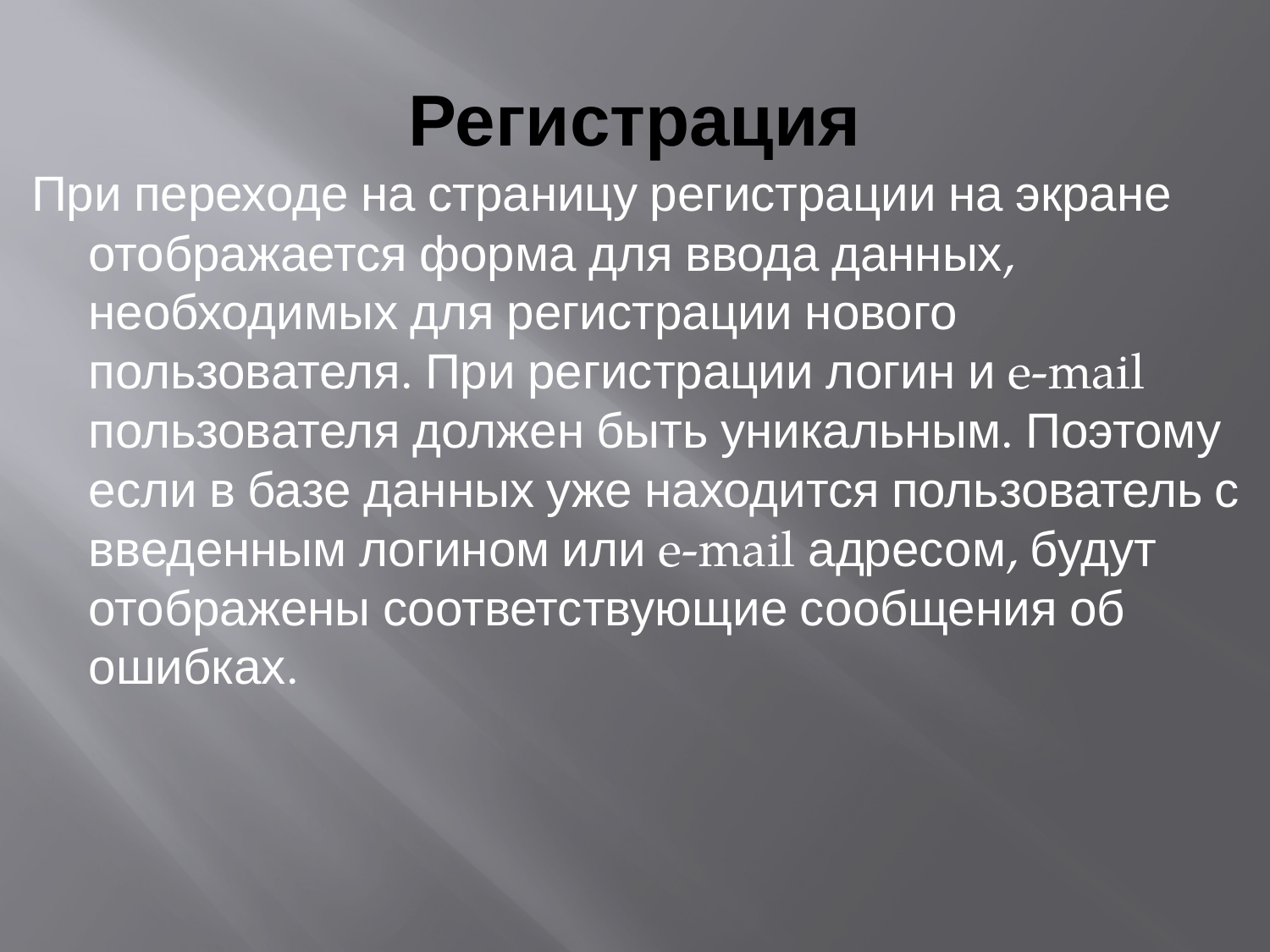

# Регистрация
При переходе на страницу регистрации на экране отображается форма для ввода данных, необходимых для регистрации нового пользователя. При регистрации логин и e-mail пользователя должен быть уникальным. Поэтому если в базе данных уже находится пользователь с введенным логином или e-mail адресом, будут отображены соответствующие сообщения об ошибках.